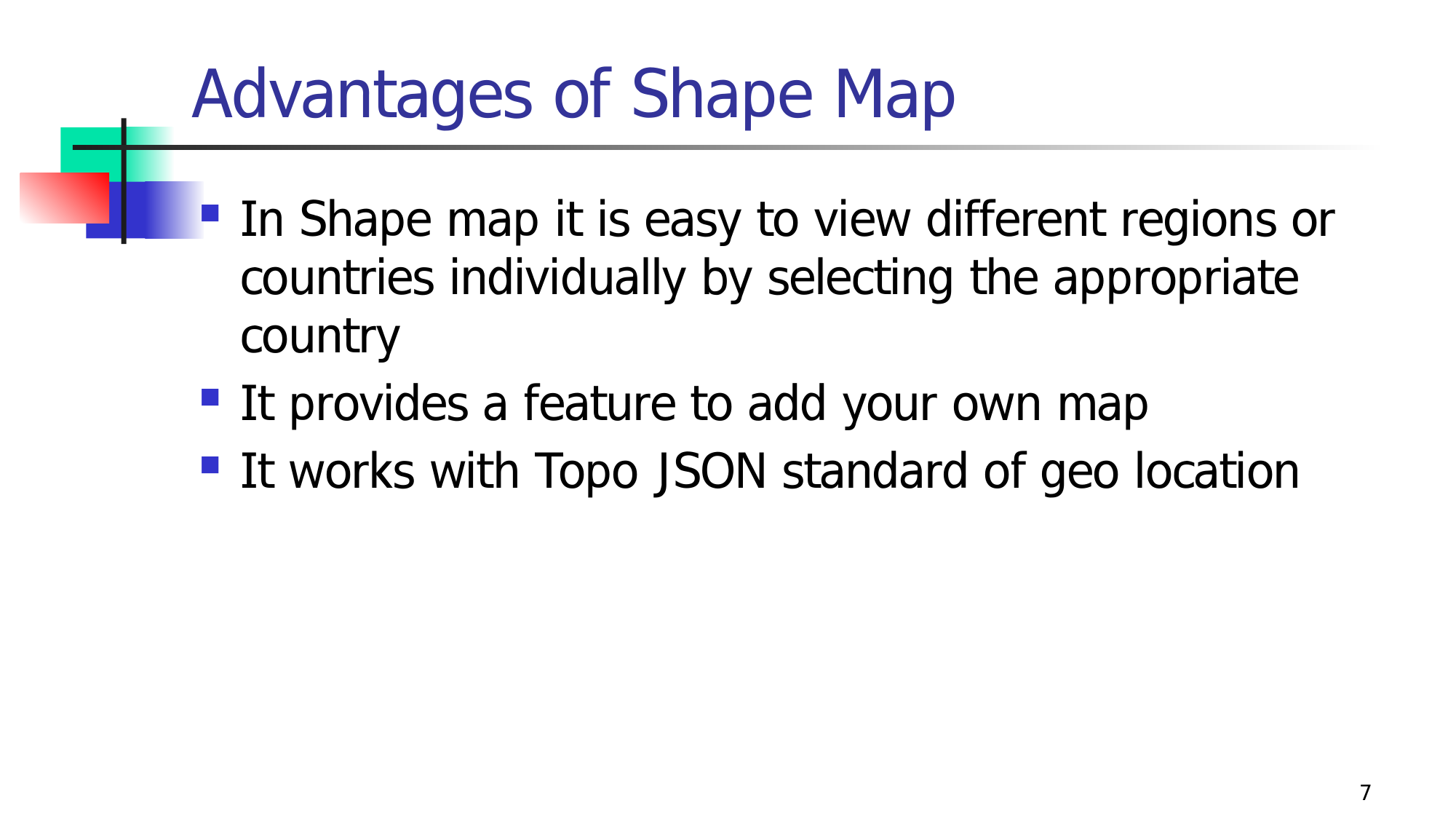

# Advantages of Shape Map
In Shape map it is easy to view different regions or countries individually by selecting the appropriate country
It provides a feature to add your own map
It works with Topo JSON standard of geo location
7